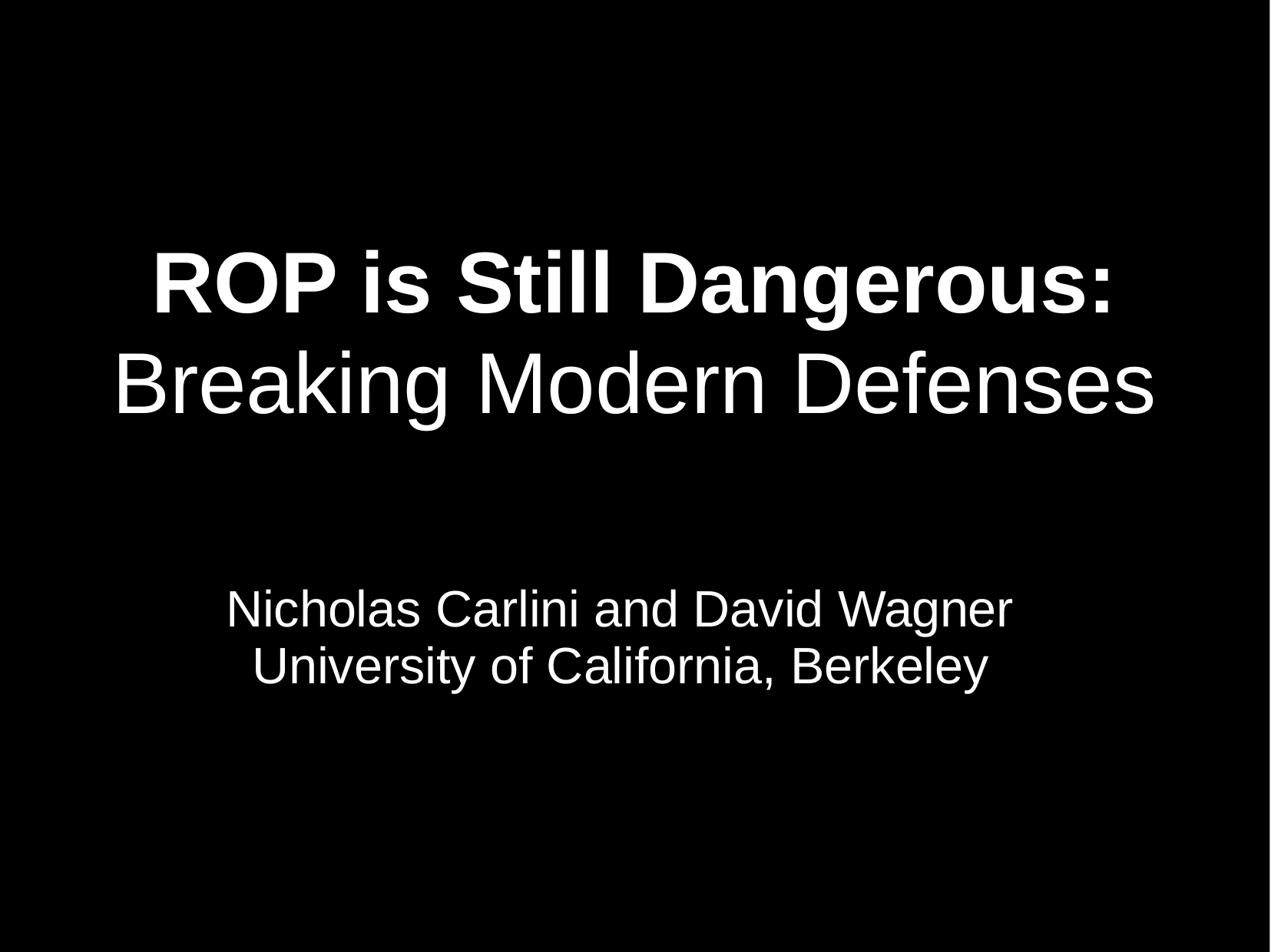

ROP is Still Dangerous:
Breaking Modern Defenses
Nicholas Carlini and David Wagner  University of California, Berkeley